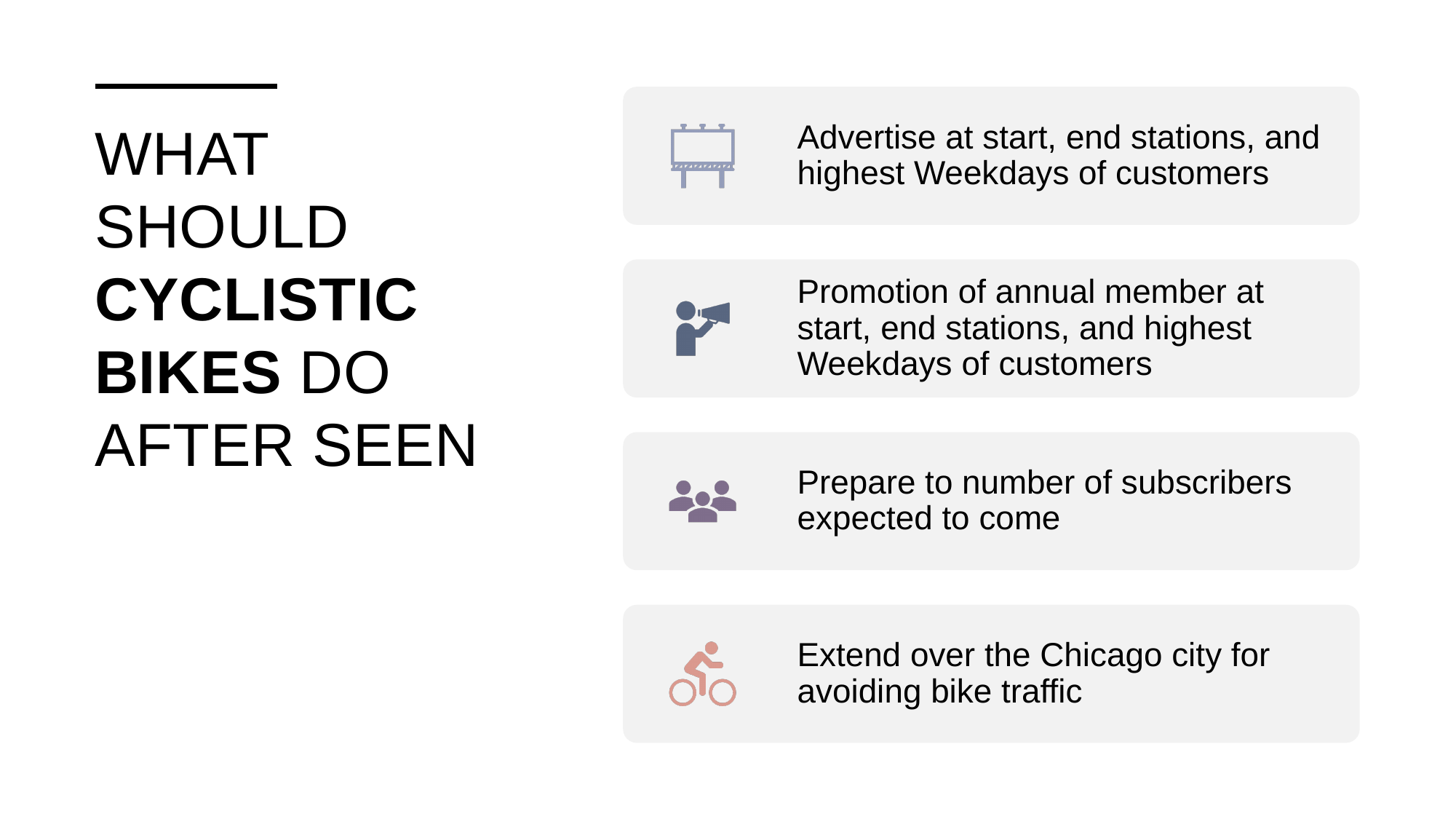

Advertise at start, end stations, and highest Weekdays of customers
Promotion of annual member at start, end stations, and highest Weekdays of customers
Prepare to number of subscribers expected to come
Extend over the Chicago city for avoiding bike traffic
# What should Cyclistic bikes do After seen